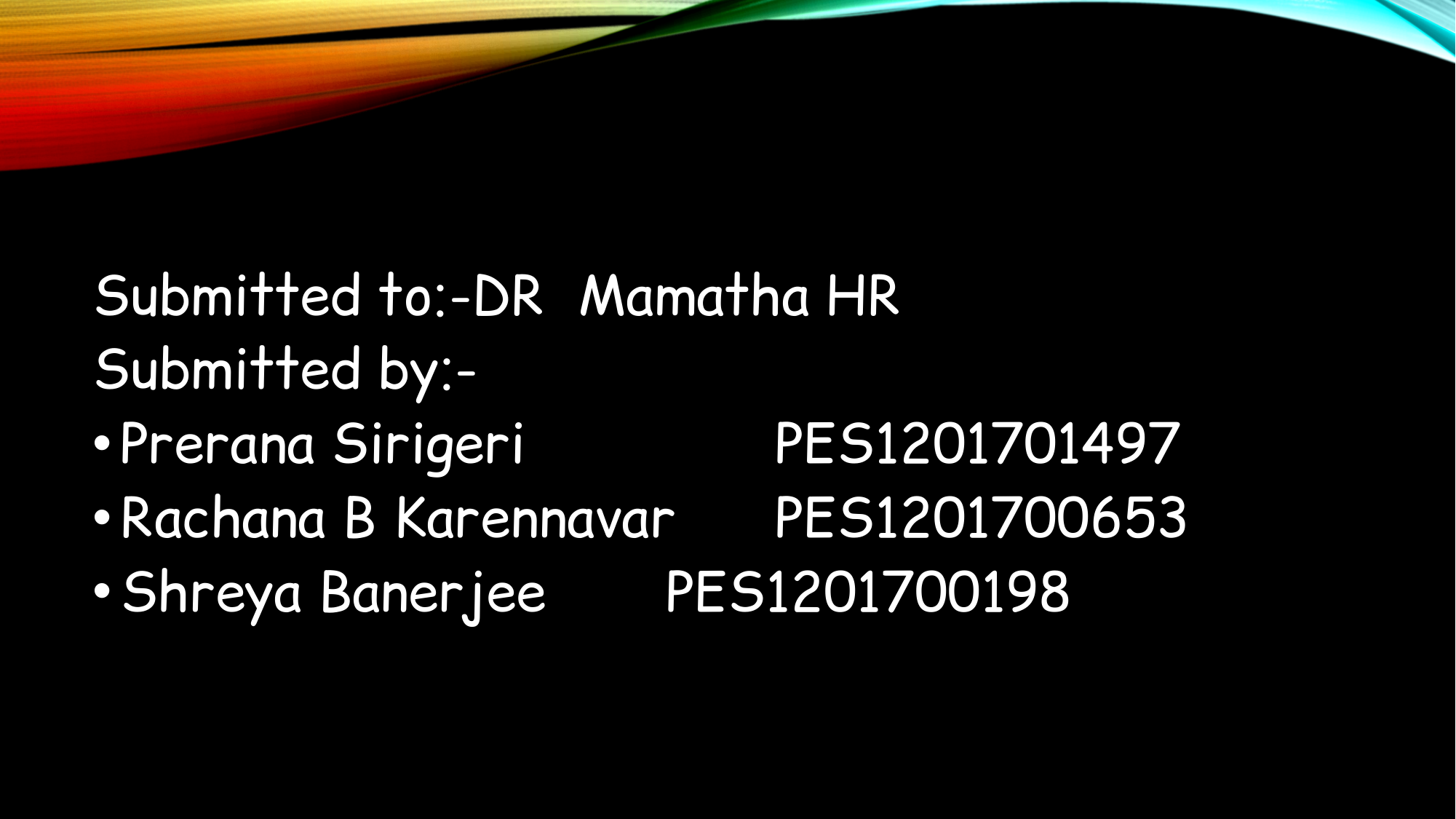

#
Submitted to:-DR  Mamatha HR
Submitted by:-
Prerana Sirigeri			PES1201701497
Rachana B Karennavar	PES1201700653
Shreya Banerjee		PES1201700198